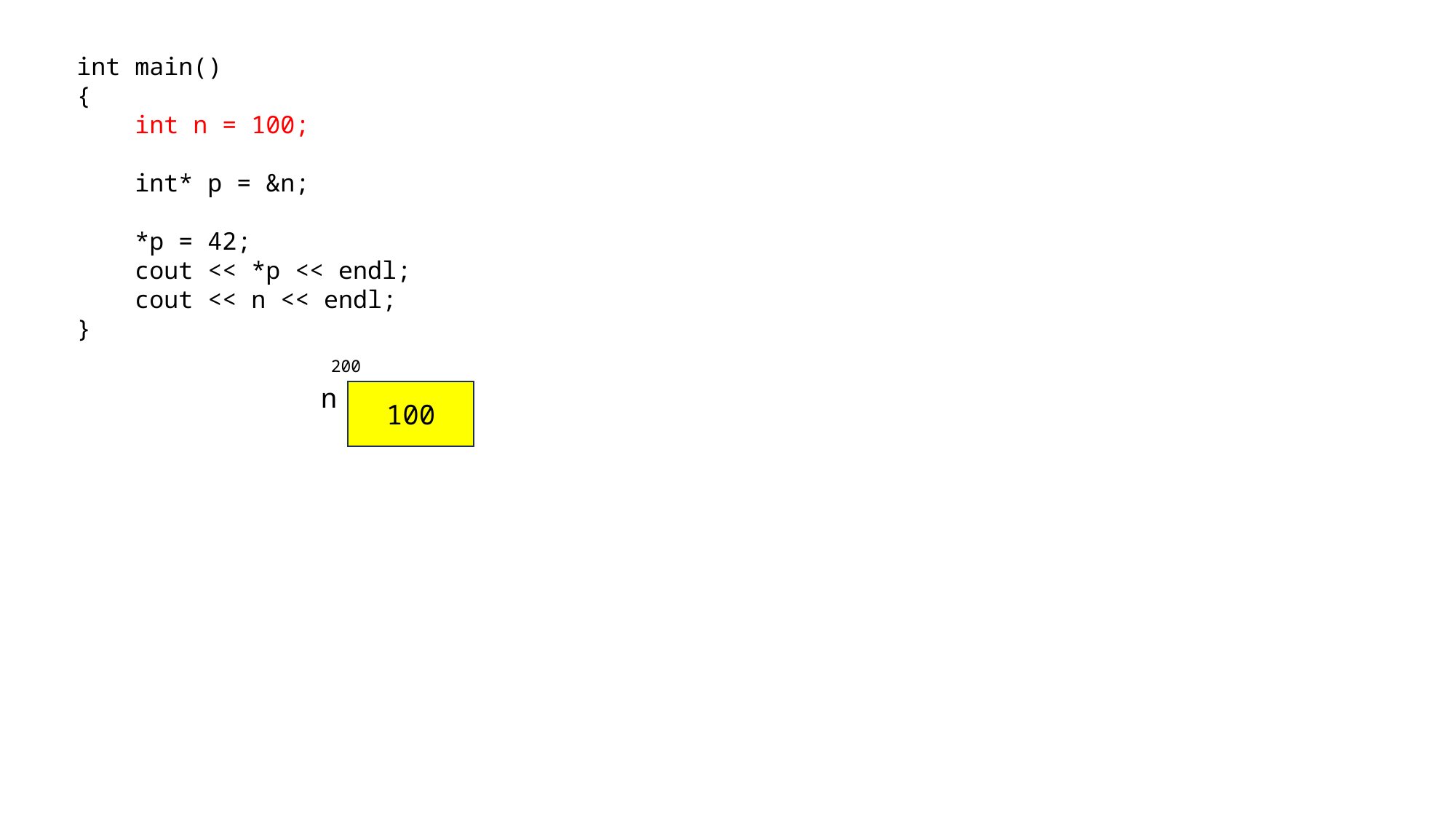

int main()
{
    int n = 100;

    int* p = &n;

    *p = 42;
    cout << *p << endl;
    cout << n << endl;
}
200
n
100